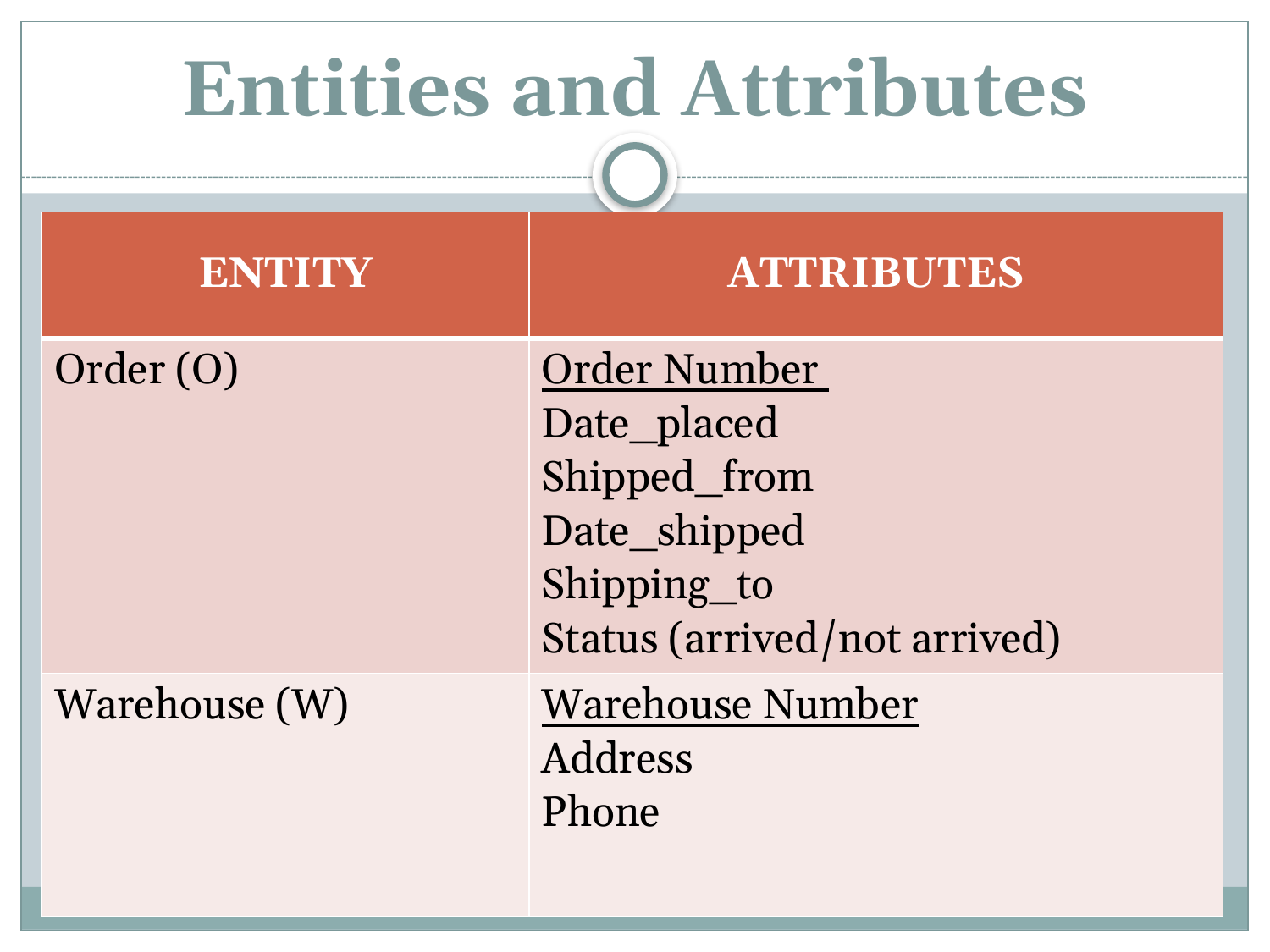

# Entities and Attributes
| ENTITY | ATTRIBUTES |
| --- | --- |
| Order (O) | Order Number Date\_placed Shipped\_from Date\_shipped Shipping\_to Status (arrived/not arrived) |
| Warehouse (W) | Warehouse Number Address Phone |